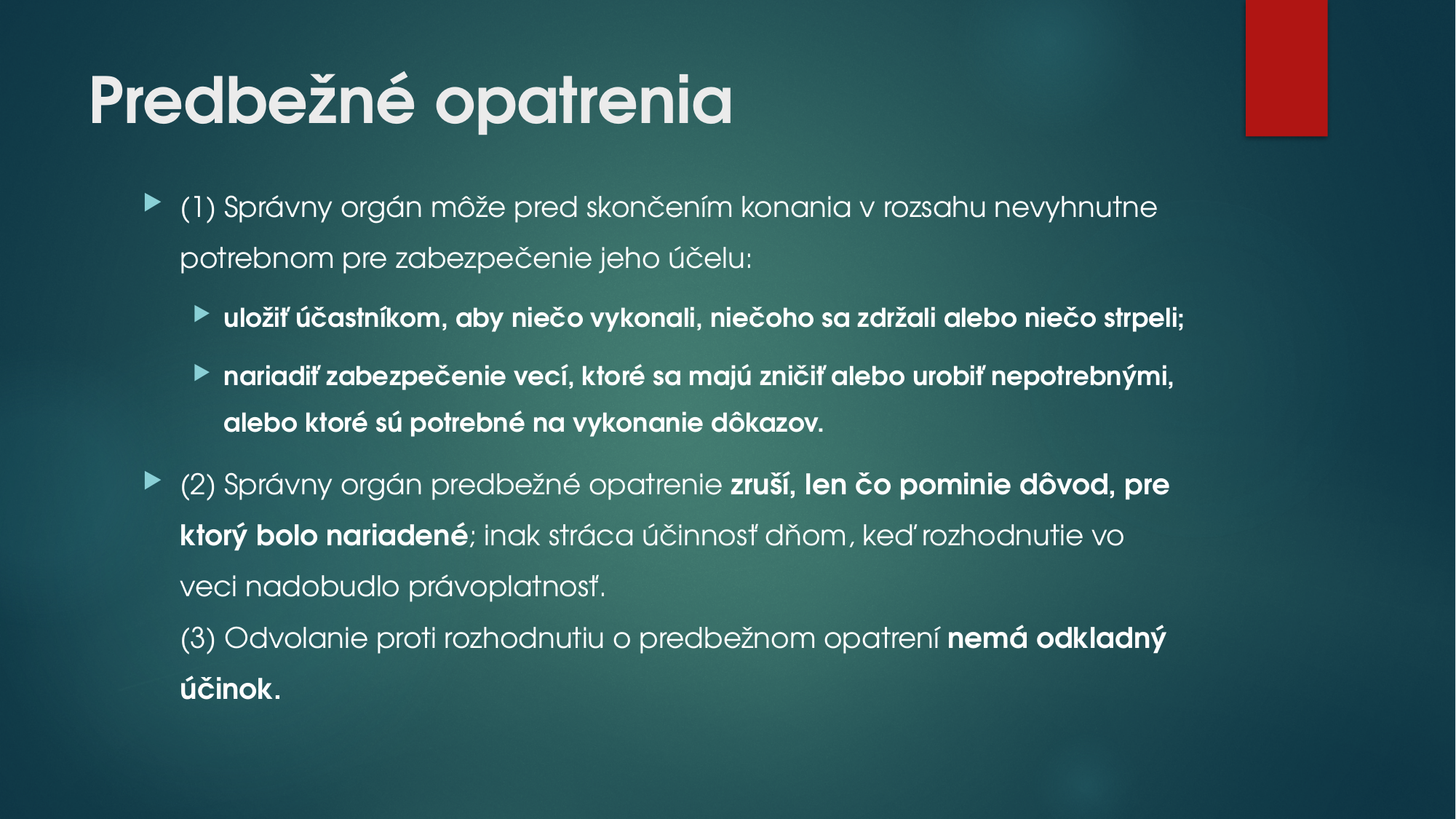

# Predbežné opatrenia
(1) Správny orgán môže pred skončením konania v rozsahu nevyhnutne potrebnom pre zabezpečenie jeho účelu:
uložiť účastníkom, aby niečo vykonali, niečoho sa zdržali alebo niečo strpeli;
nariadiť zabezpečenie vecí, ktoré sa majú zničiť alebo urobiť nepotrebnými, alebo ktoré sú potrebné na vykonanie dôkazov.
(2) Správny orgán predbežné opatrenie zruší, len čo pominie dôvod, pre ktorý bolo nariadené; inak stráca účinnosť dňom, keď rozhodnutie vo veci nadobudlo právoplatnosť.
(3) Odvolanie proti rozhodnutiu o predbežnom opatrení nemá odkladný účinok.